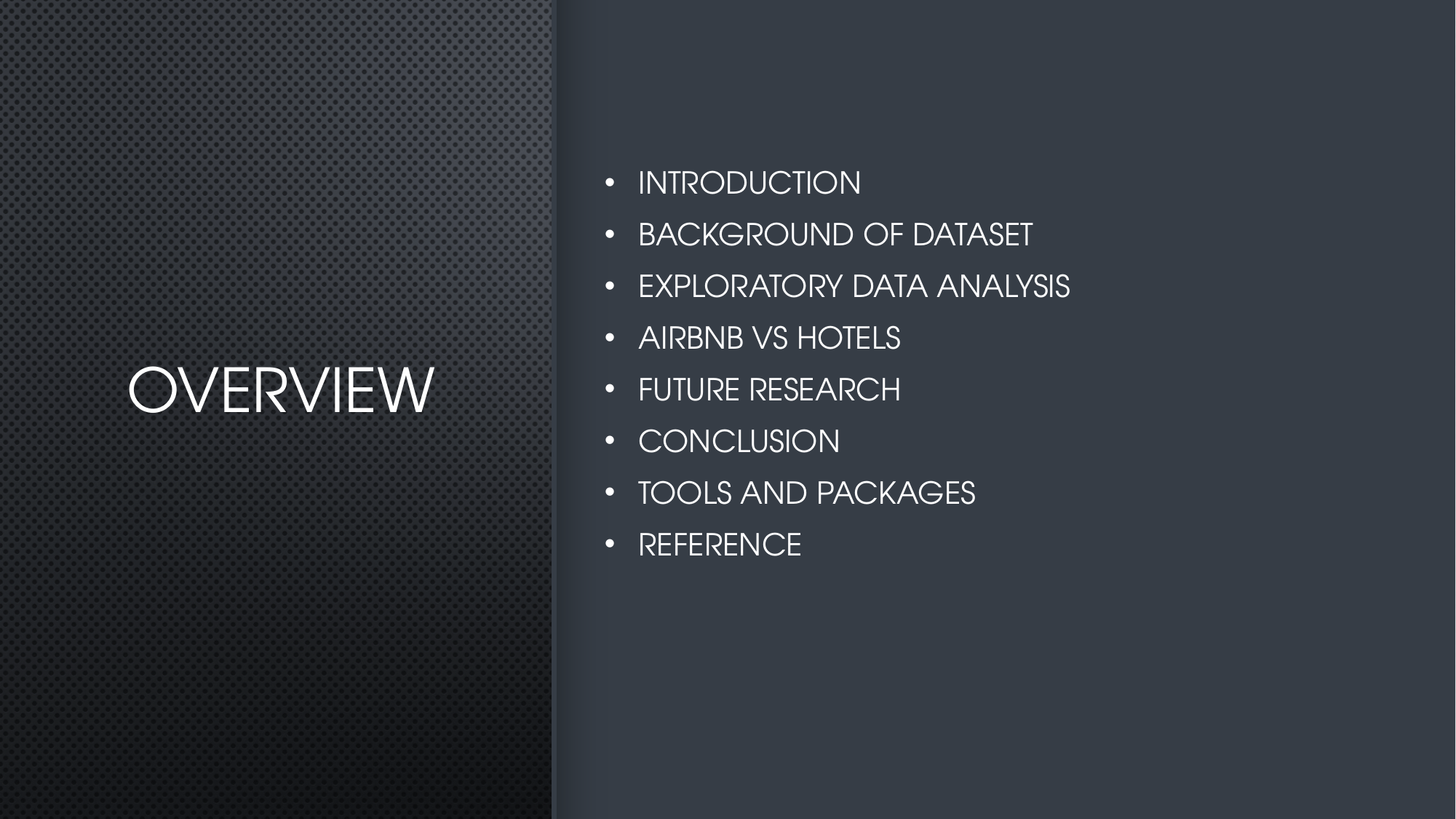

# Overview
Introduction
Background of Dataset
Exploratory Data Analysis
Airbnb vs hotels
Future Research
Conclusion
Tools and Packages
Reference